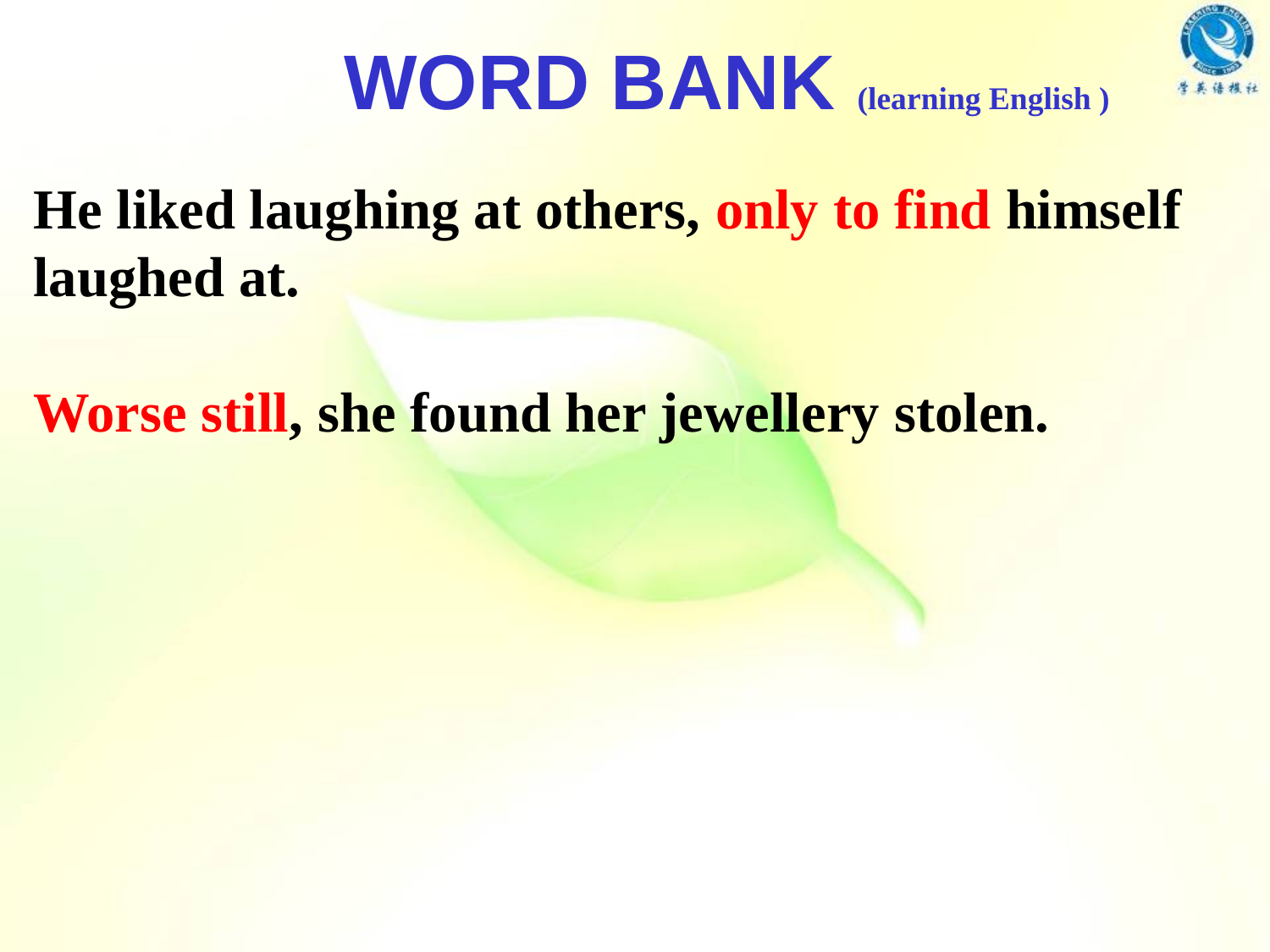

WORD BANK (learning English )
He liked laughing at others, only to find himself laughed at.

Worse still, she found her jewellery stolen.